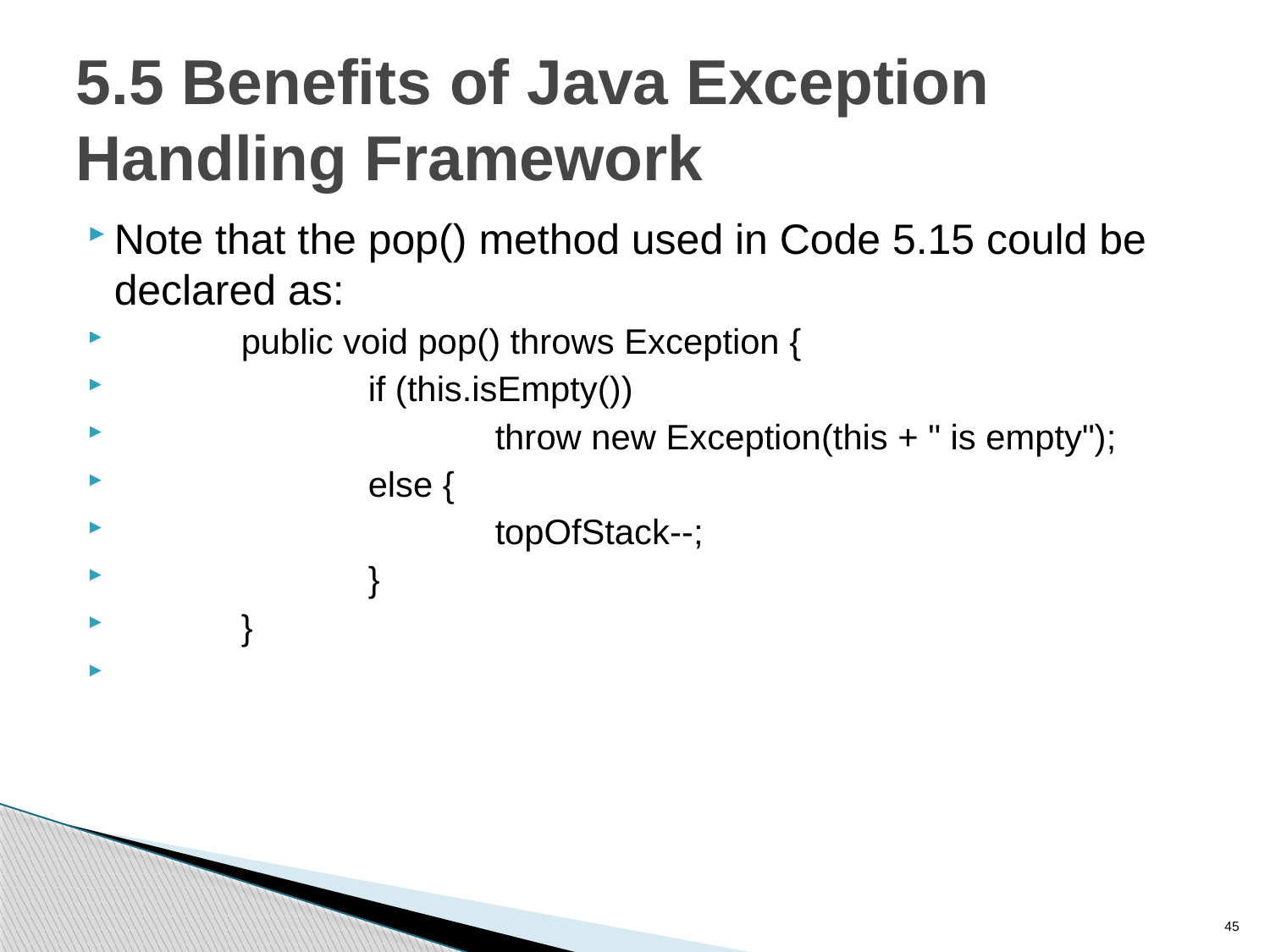

# 5.5 Benefits of Java Exception Handling Framework
Note that the pop() method used in Code 5.15 could be declared as:
	public void pop() throws Exception {
		if (this.isEmpty())
			throw new Exception(this + " is empty");
		else {
			topOfStack--;
		}
	}

45